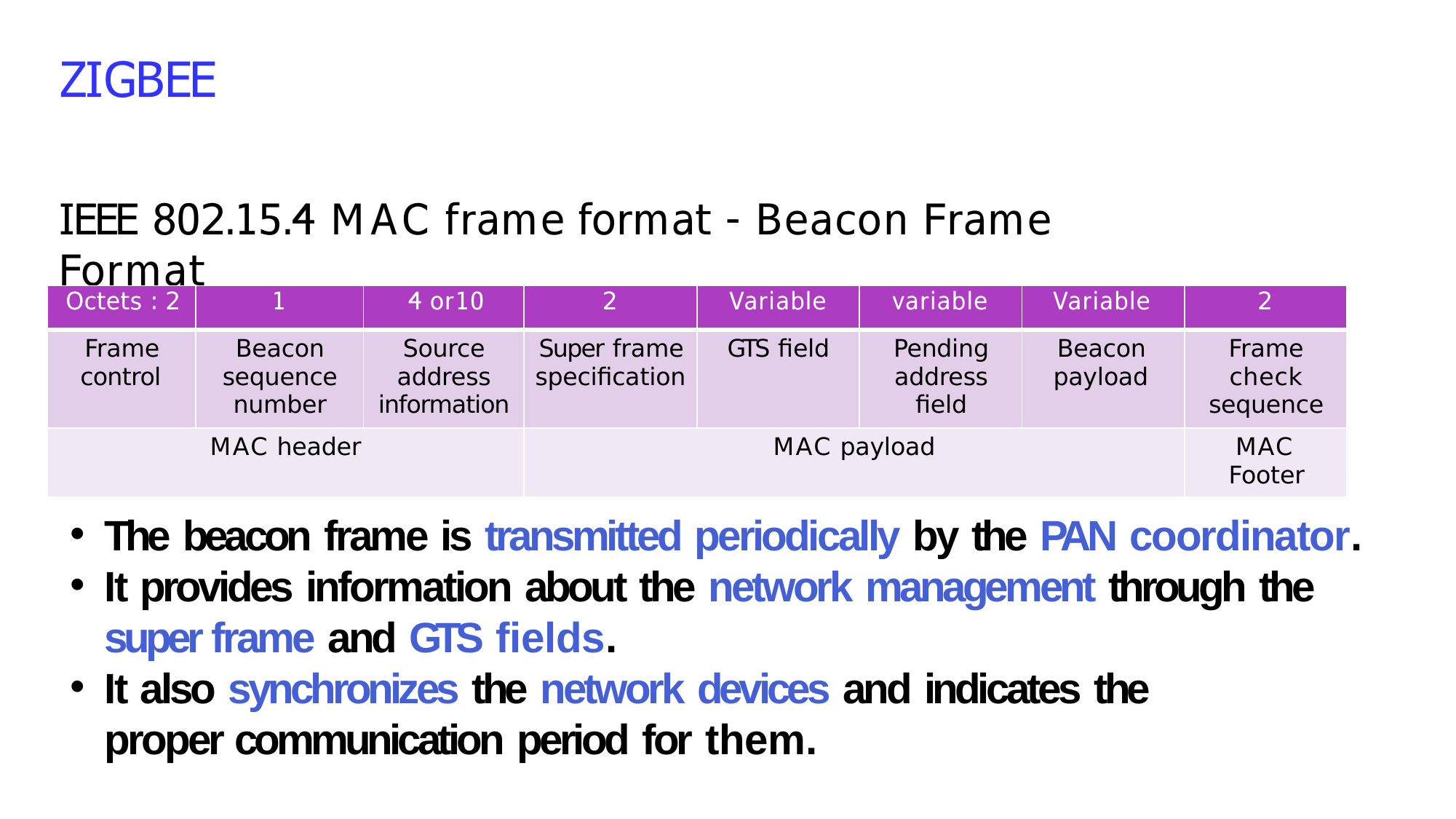

# ZIGBEE
IEEE 802.15.4 MAC frame format - Beacon Frame Format
| Octets : 2 | 1 | 4 or10 | 2 | Variable | variable | Variable | 2 |
| --- | --- | --- | --- | --- | --- | --- | --- |
| Frame control | Beacon sequence number | Source address information | Super frame specification | GTS field | Pending address field | Beacon payload | Frame check sequence |
| MAC header |  |  | MAC payload |  |  |  | MAC Footer |
The beacon frame is transmitted periodically by the PAN coordinator.
It provides information about the network management through the super frame and GTS fields.
It also synchronizes the network devices and indicates the proper communication period for them.